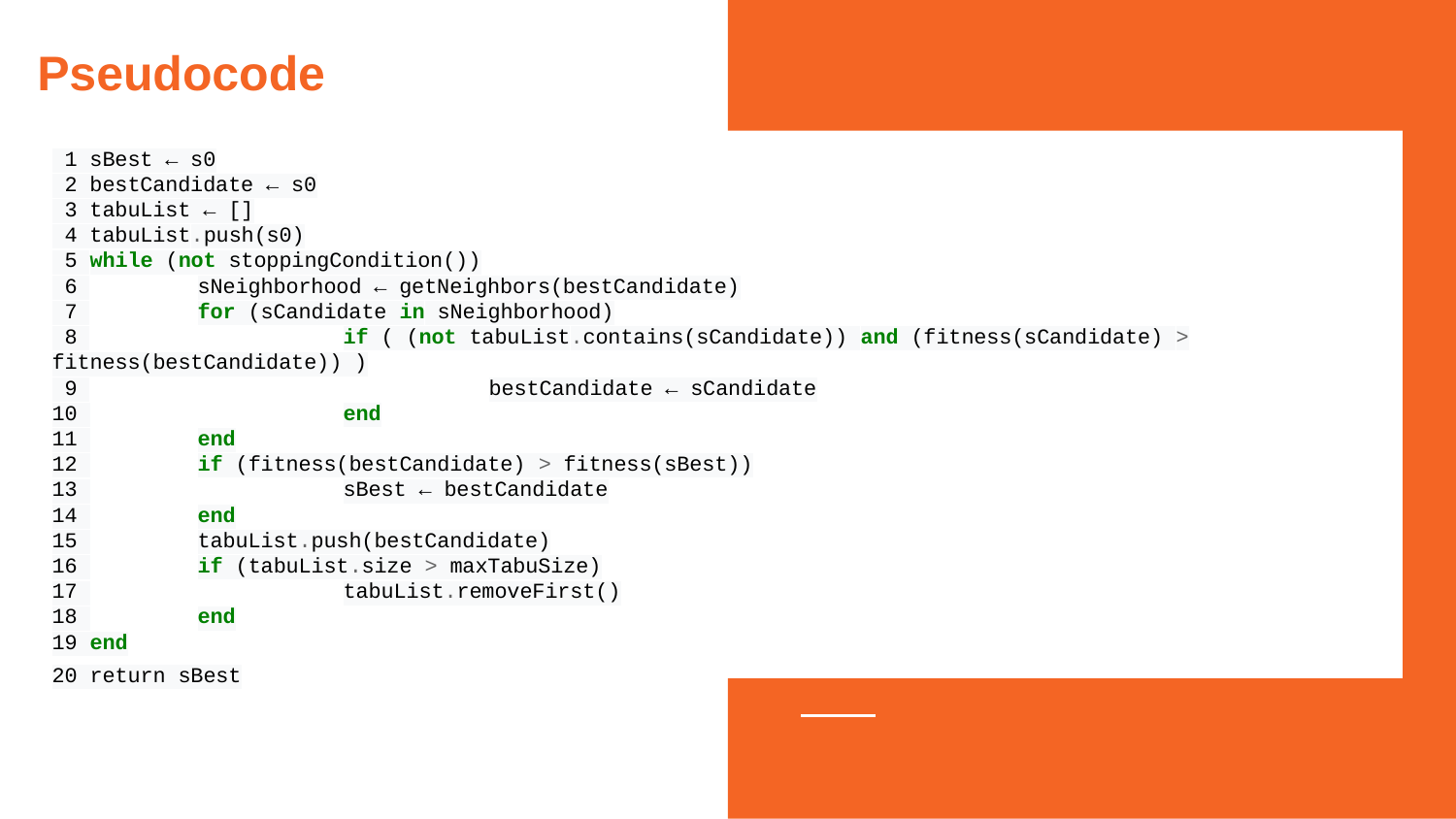

# Pseudocode

 1 sBest ← s0
 2 bestCandidate ← s0
 3 tabuList ← []
 4 tabuList.push(s0)
 5 while (not stoppingCondition())
 6 	sNeighborhood ← getNeighbors(bestCandidate)
 7 	for (sCandidate in sNeighborhood)
 8 		if ( (not tabuList.contains(sCandidate)) and (fitness(sCandidate) > fitness(bestCandidate)) )
 9 			bestCandidate ← sCandidate
10 		end
11 	end
12 	if (fitness(bestCandidate) > fitness(sBest))
13 		sBest ← bestCandidate
14 	end
15 	tabuList.push(bestCandidate)
16 	if (tabuList.size > maxTabuSize)
17 		tabuList.removeFirst()
18 	end
19 end
20 return sBest